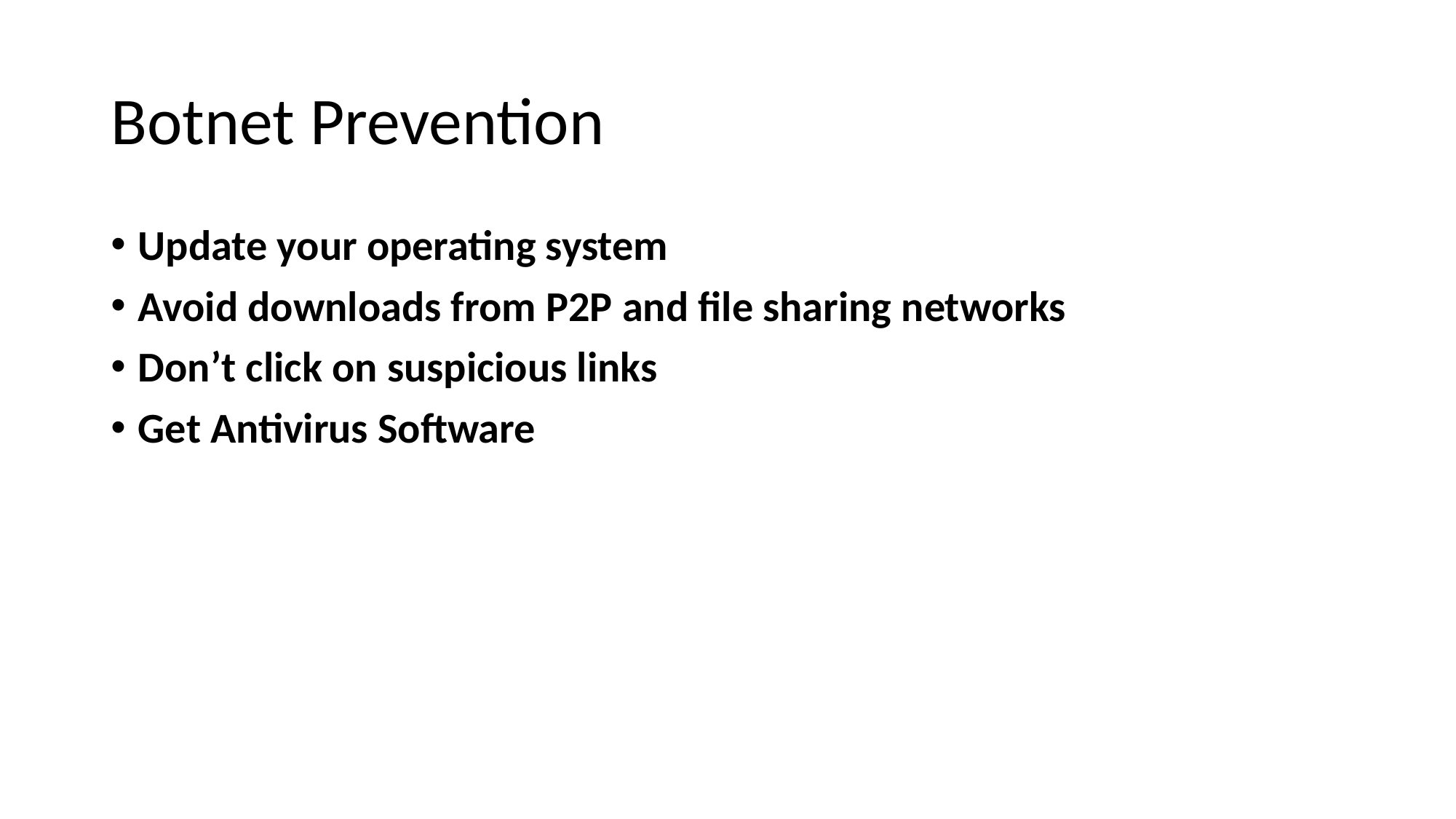

# Botnet Prevention
Update your operating system
Avoid downloads from P2P and file sharing networks
Don’t click on suspicious links
Get Antivirus Software